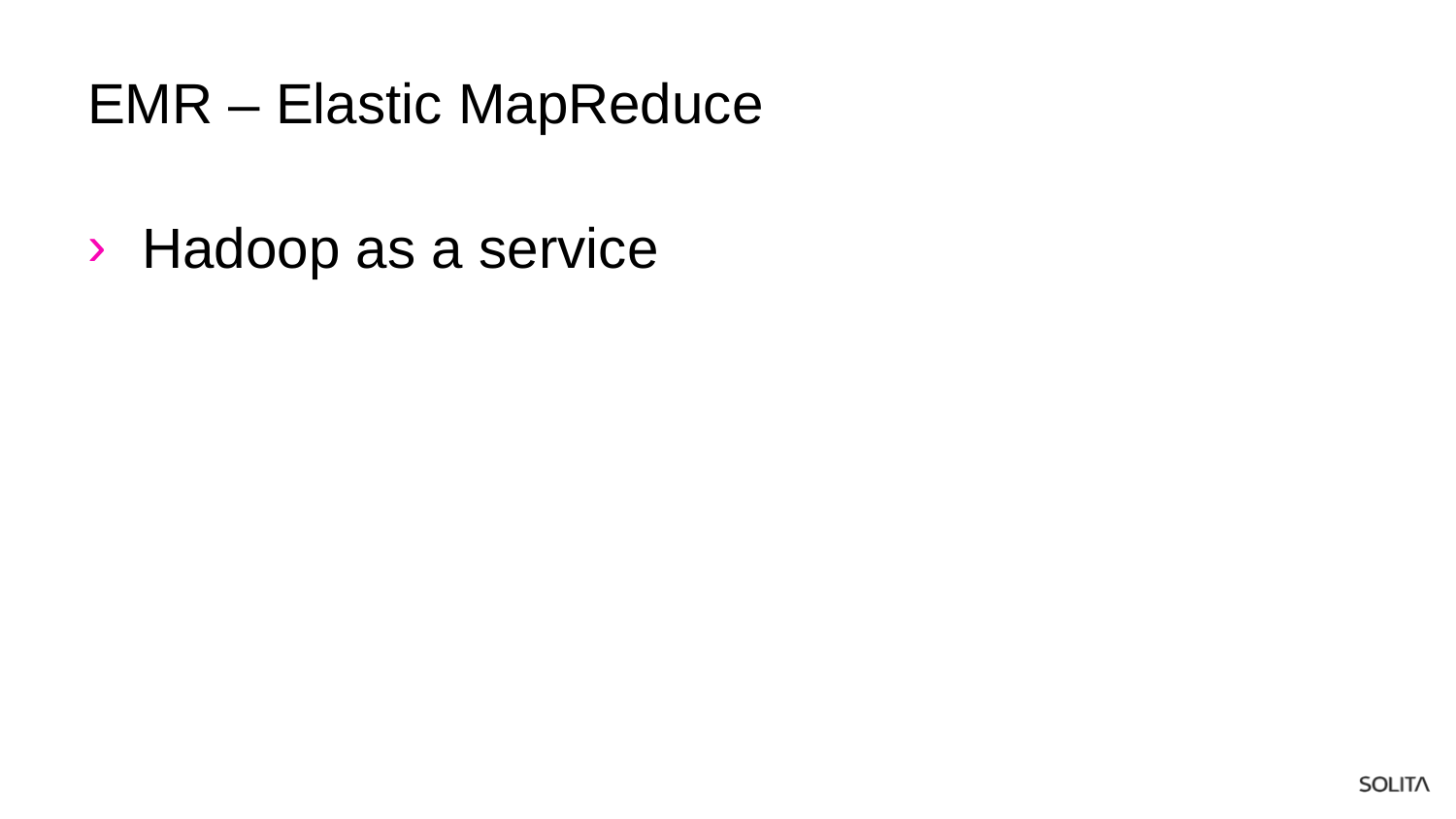

# EMR – Elastic MapReduce
Hadoop as a service